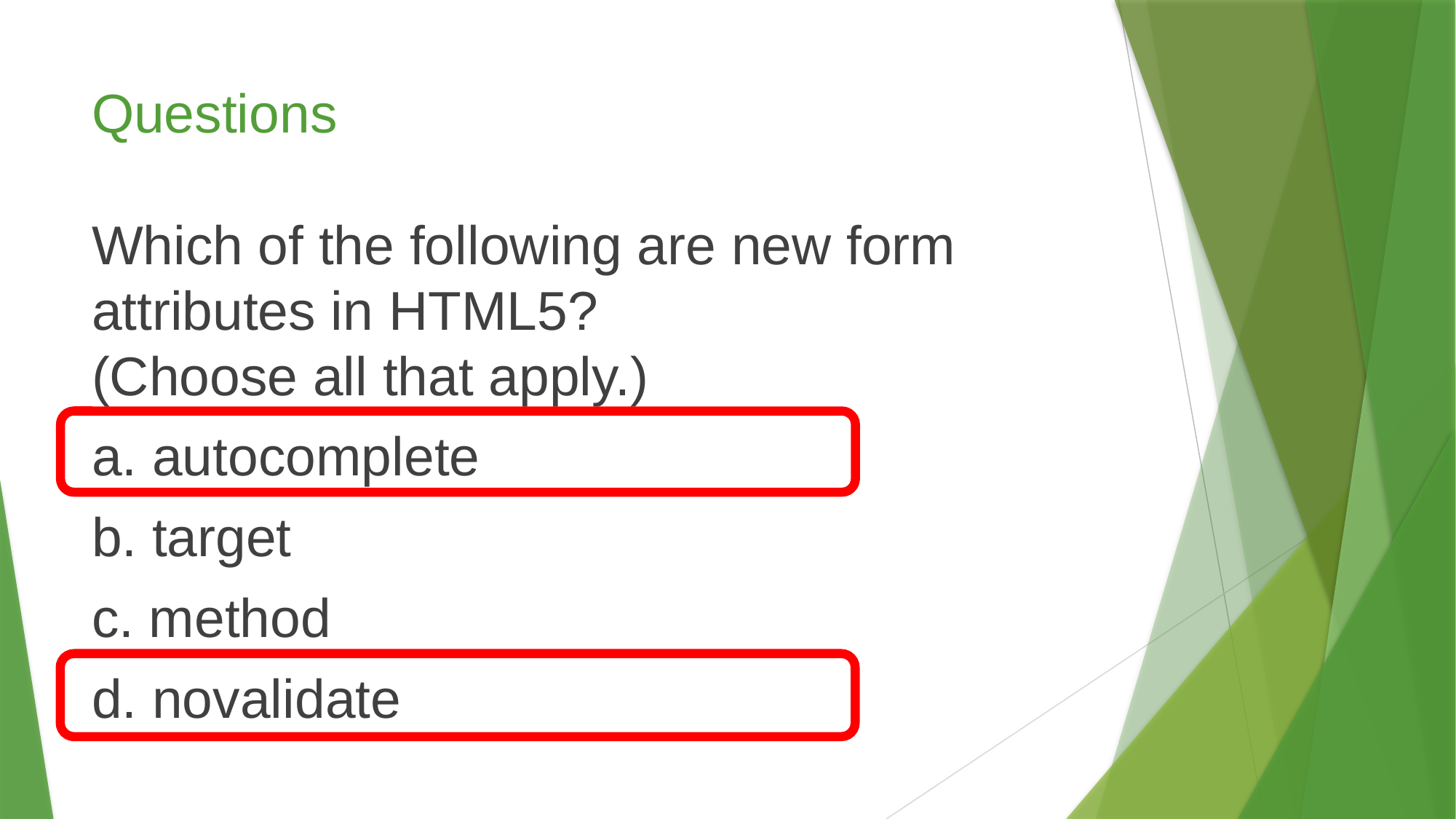

# Questions
Which of the following are new form attributes in HTML5?
(Choose all that apply.)
a. autocomplete
b. target
c. method
d. novalidate